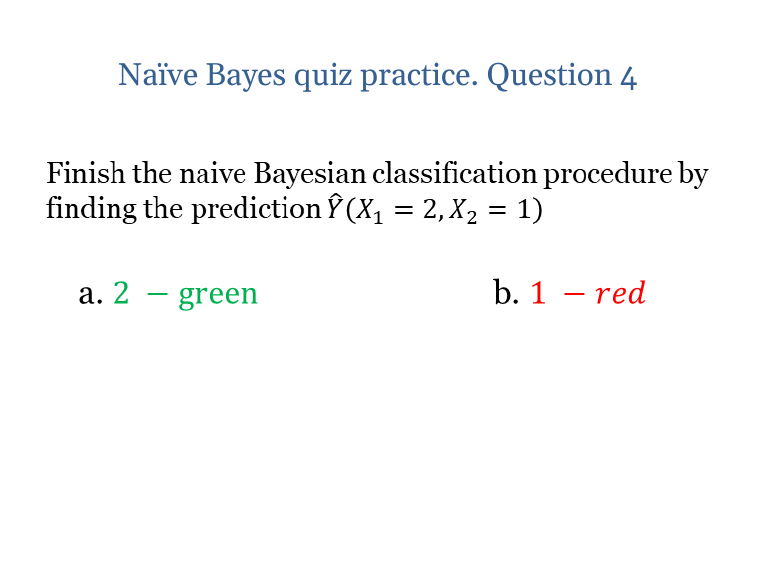

Naïve Bayes quiz practice. Question 4
#